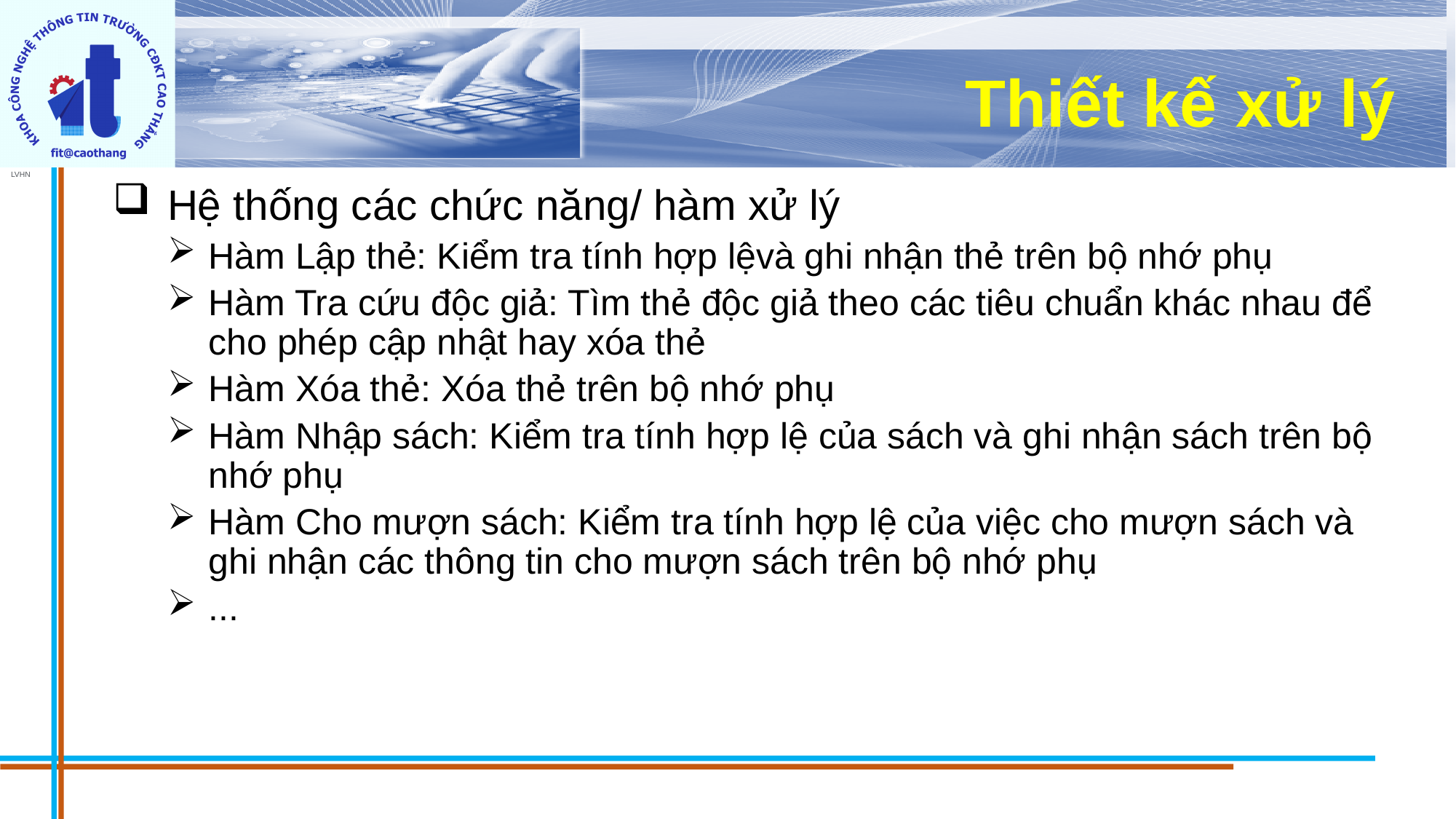

# Thiết kế xử lý
Hệ thống các chức năng/ hàm xử lý
Hàm Lập thẻ: Kiểm tra tính hợp lệvà ghi nhận thẻ trên bộ nhớ phụ
Hàm Tra cứu độc giả: Tìm thẻ độc giả theo các tiêu chuẩn khác nhau để cho phép cập nhật hay xóa thẻ
Hàm Xóa thẻ: Xóa thẻ trên bộ nhớ phụ
Hàm Nhập sách: Kiểm tra tính hợp lệ của sách và ghi nhận sách trên bộ nhớ phụ
Hàm Cho mượn sách: Kiểm tra tính hợp lệ của việc cho mượn sách và ghi nhận các thông tin cho mượn sách trên bộ nhớ phụ
...